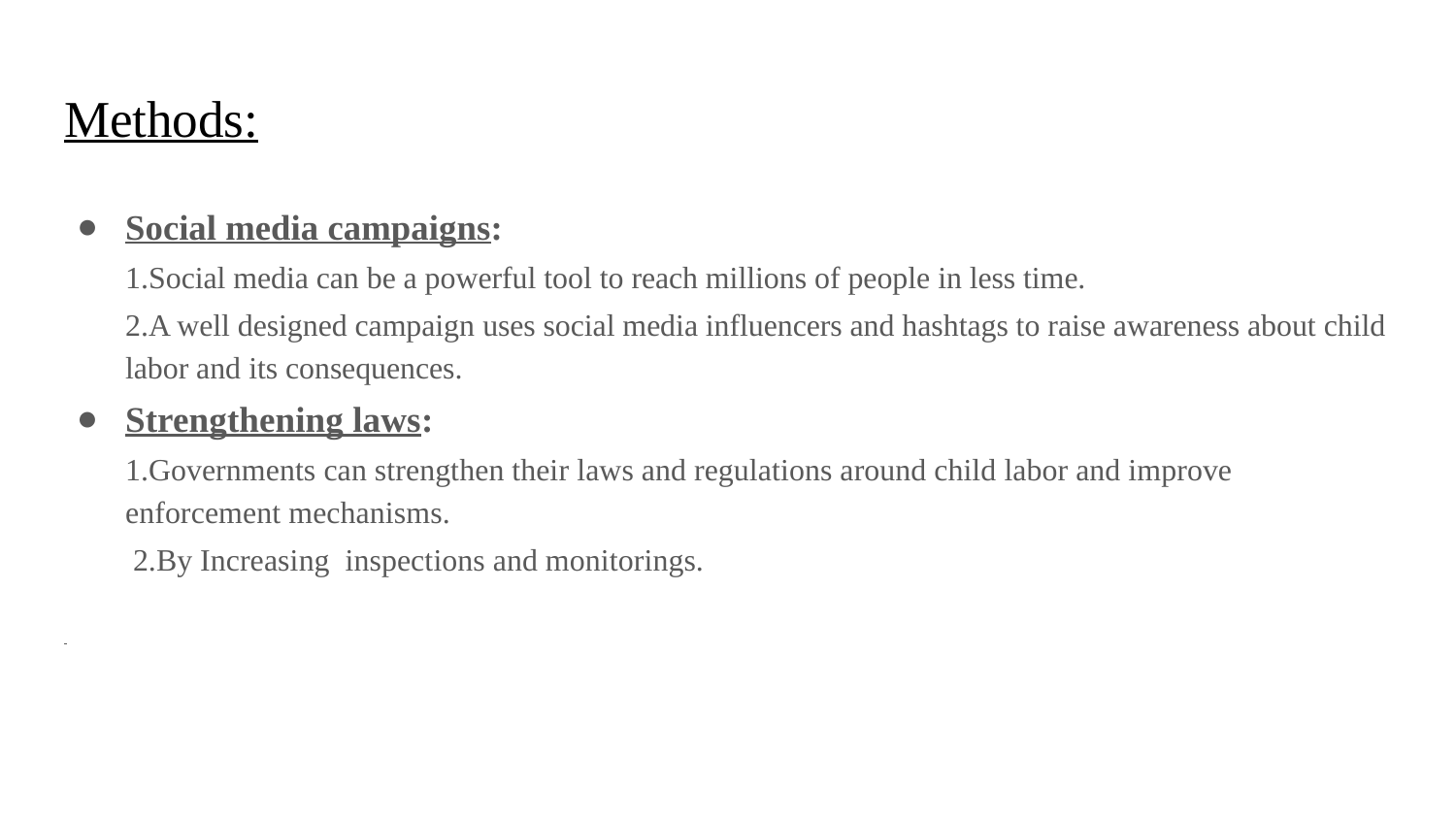

# Methods:
Social media campaigns:
1.Social media can be a powerful tool to reach millions of people in less time.
2.A well designed campaign uses social media influencers and hashtags to raise awareness about child labor and its consequences.
Strengthening laws:
1.Governments can strengthen their laws and regulations around child labor and improve enforcement mechanisms.
 2.By Increasing  inspections and monitorings.